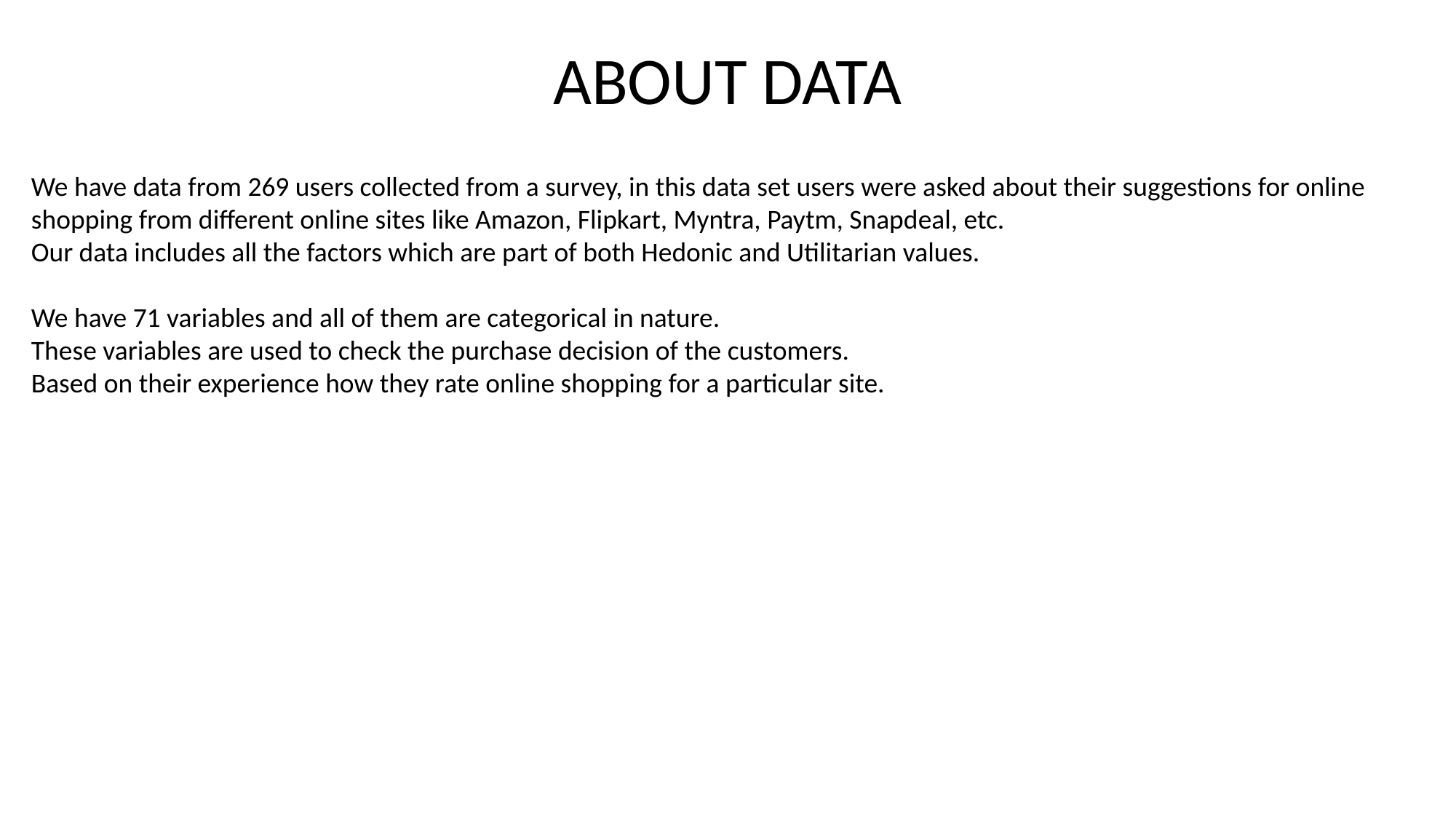

# ABOUT DATA
We have data from 269 users collected from a survey, in this data set users were asked about their suggestions for online shopping from different online sites like Amazon, Flipkart, Myntra, Paytm, Snapdeal, etc.
Our data includes all the factors which are part of both Hedonic and Utilitarian values.

We have 71 variables and all of them are categorical in nature.
These variables are used to check the purchase decision of the customers.
Based on their experience how they rate online shopping for a particular site.